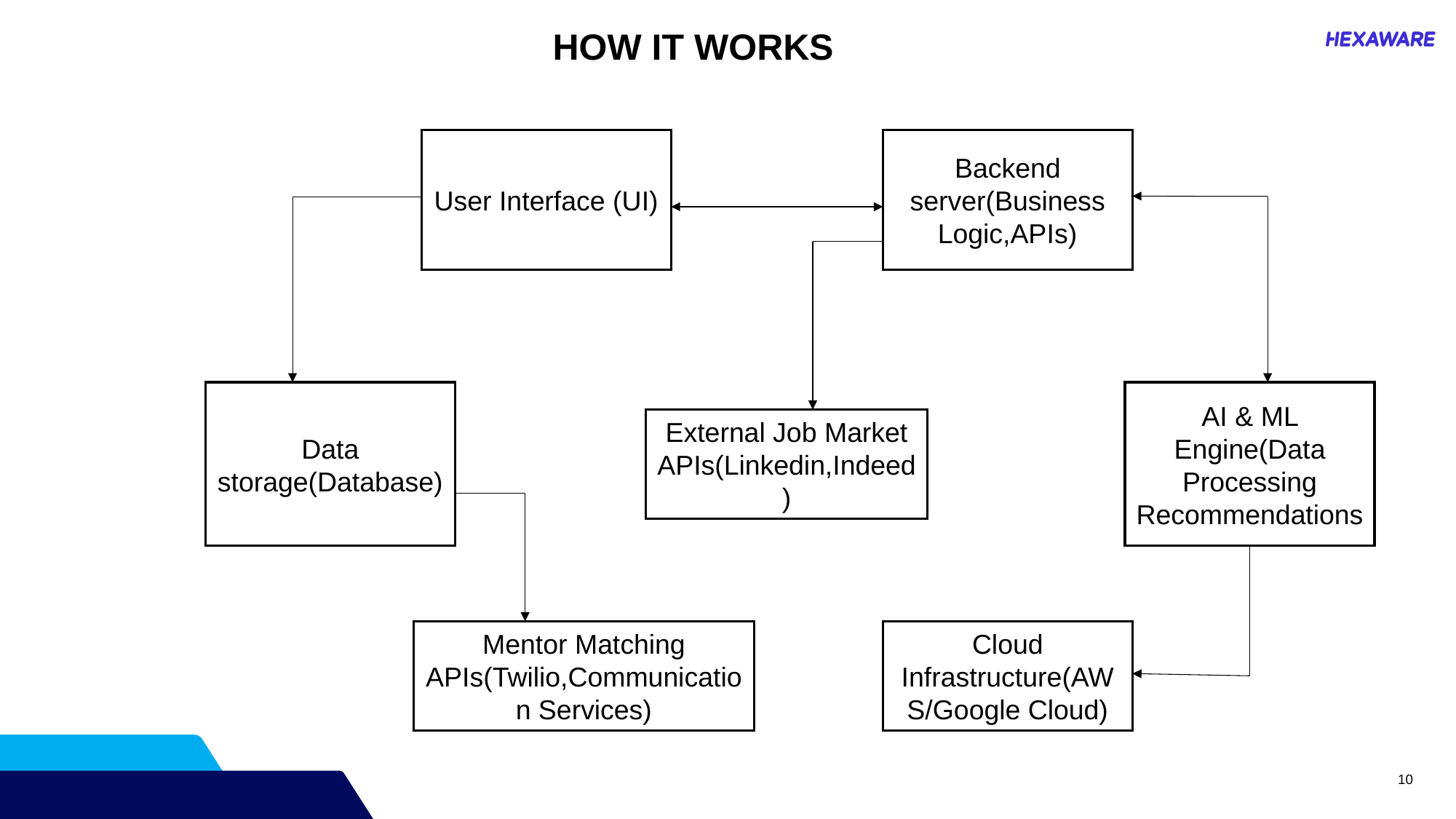

HOW IT WORKS
User Interface (UI)
Backend server(Business Logic,APIs)
Data storage(Database)
AI & ML Engine(Data Processing Recommendations
External Job Market APIs(Linkedin,Indeed)
Mentor Matching APIs(Twilio,Communication Services)
Cloud Infrastructure(AWS/Google Cloud)